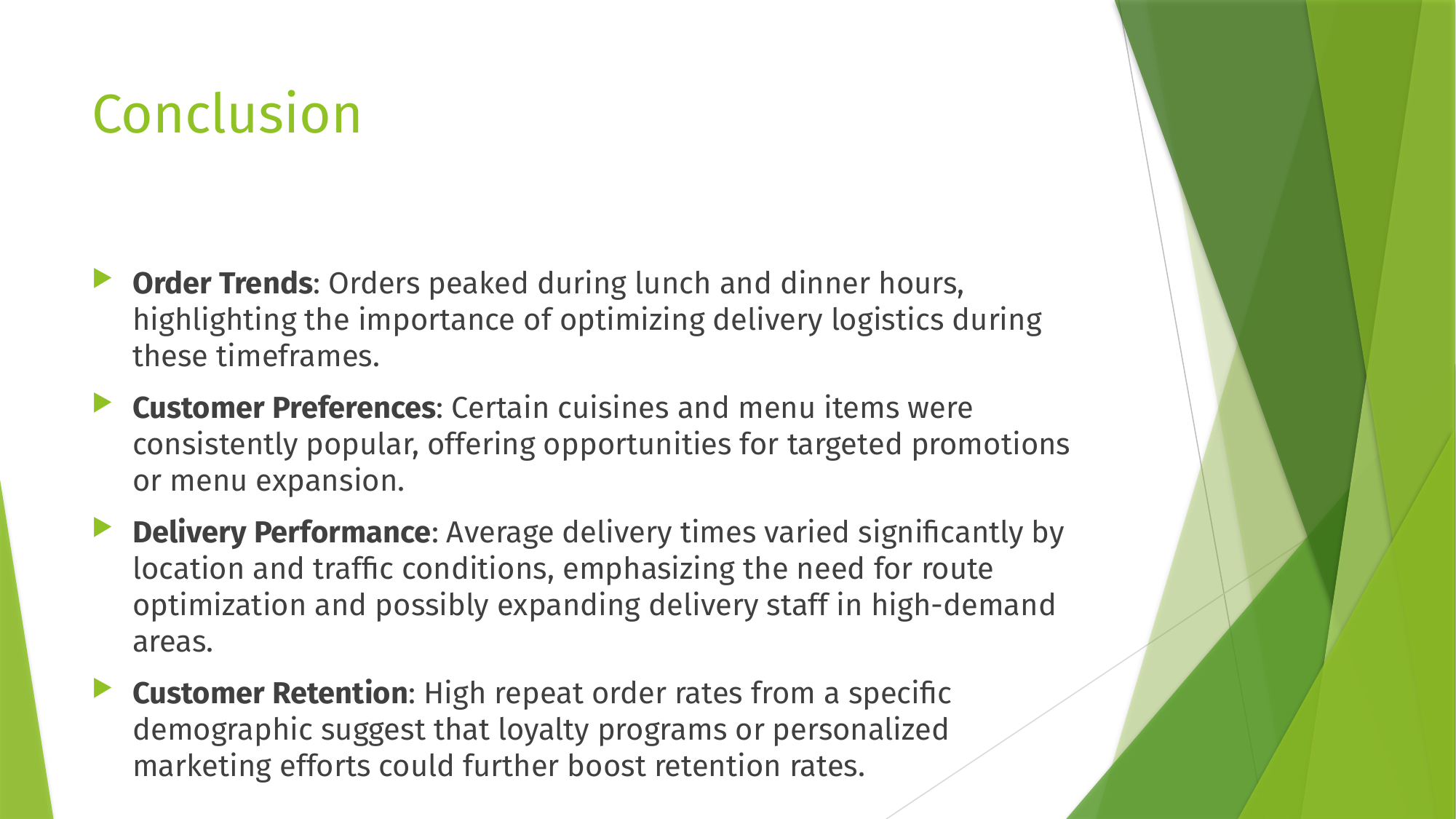

# Conclusion
Order Trends: Orders peaked during lunch and dinner hours, highlighting the importance of optimizing delivery logistics during these timeframes.
Customer Preferences: Certain cuisines and menu items were consistently popular, offering opportunities for targeted promotions or menu expansion.
Delivery Performance: Average delivery times varied significantly by location and traffic conditions, emphasizing the need for route optimization and possibly expanding delivery staff in high-demand areas.
Customer Retention: High repeat order rates from a specific demographic suggest that loyalty programs or personalized marketing efforts could further boost retention rates.